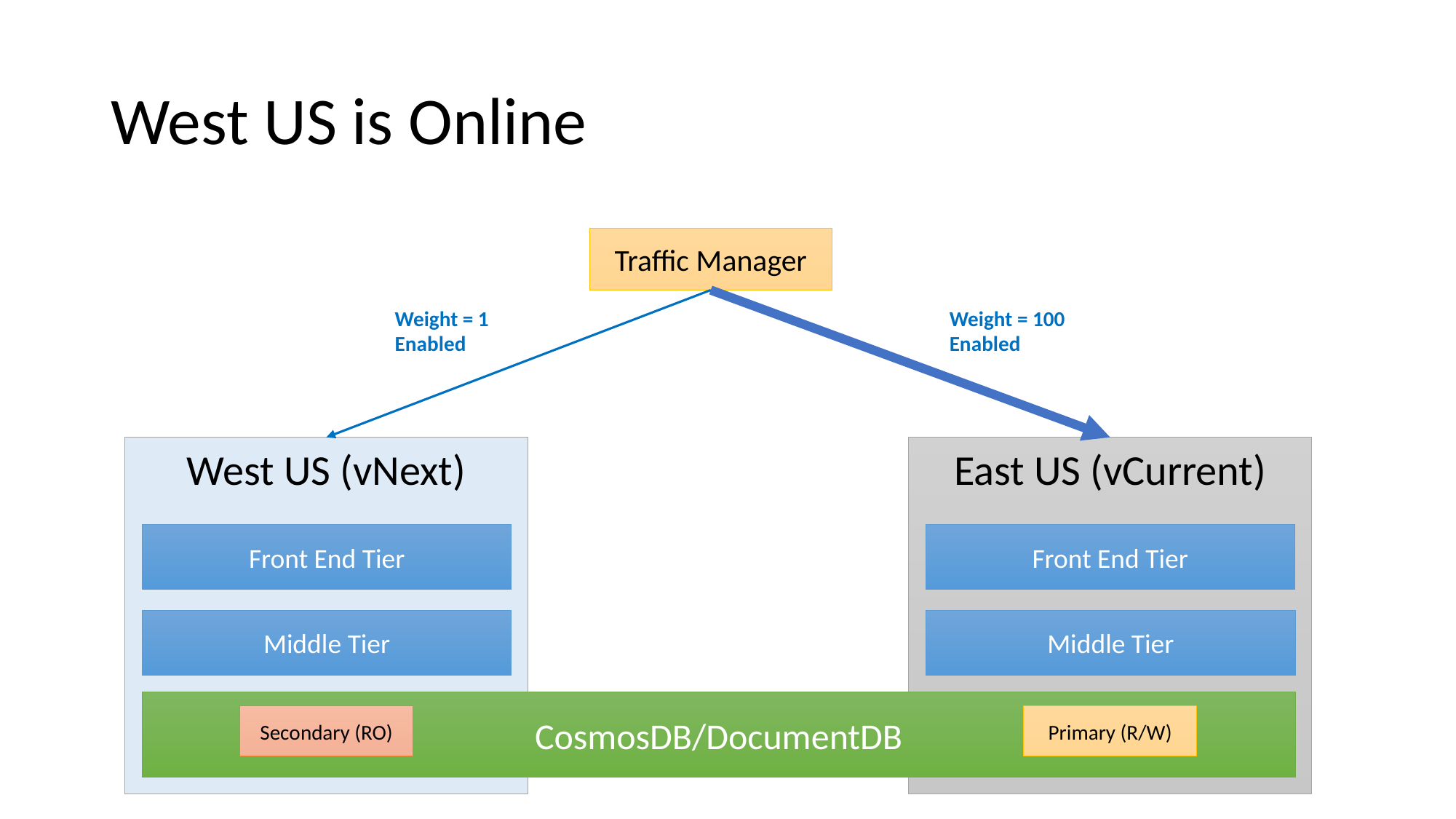

# West US is Online
Traffic Manager
Weight = 1
Enabled
Weight = 100
Enabled
West US (vNext)
East US (vCurrent)
Front End Tier
Front End Tier
Middle Tier
Middle Tier
CosmosDB/DocumentDB
Secondary (RO)
Primary (R/W)